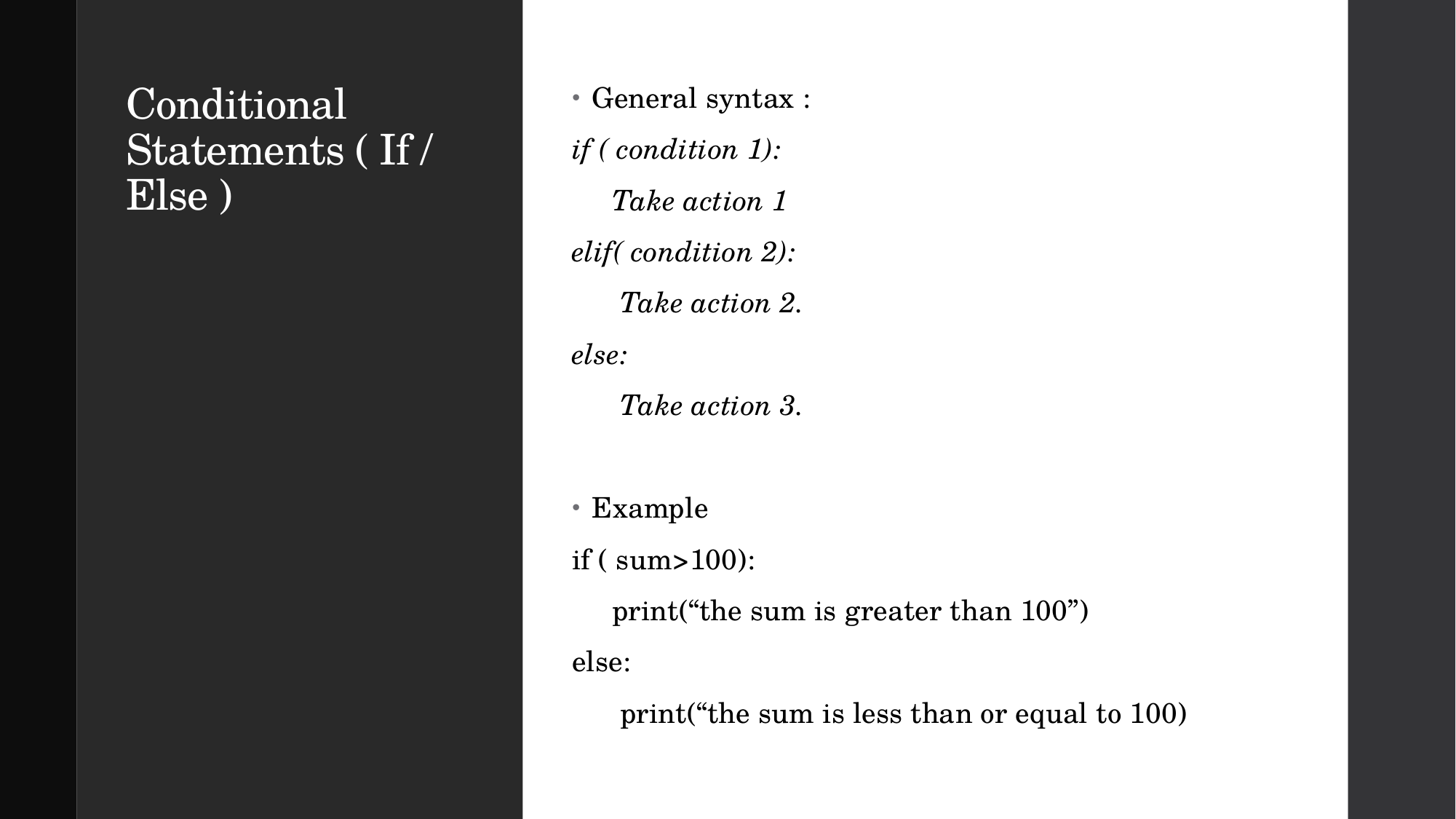

# Conditional Statements ( If / Else )
General syntax :
if ( condition 1):
     Take action 1
elif( condition 2):
      Take action 2.
else:
      Take action 3.

Example
if ( sum>100):
     print(“the sum is greater than 100”)
else:
      print(“the sum is less than or equal to 100)